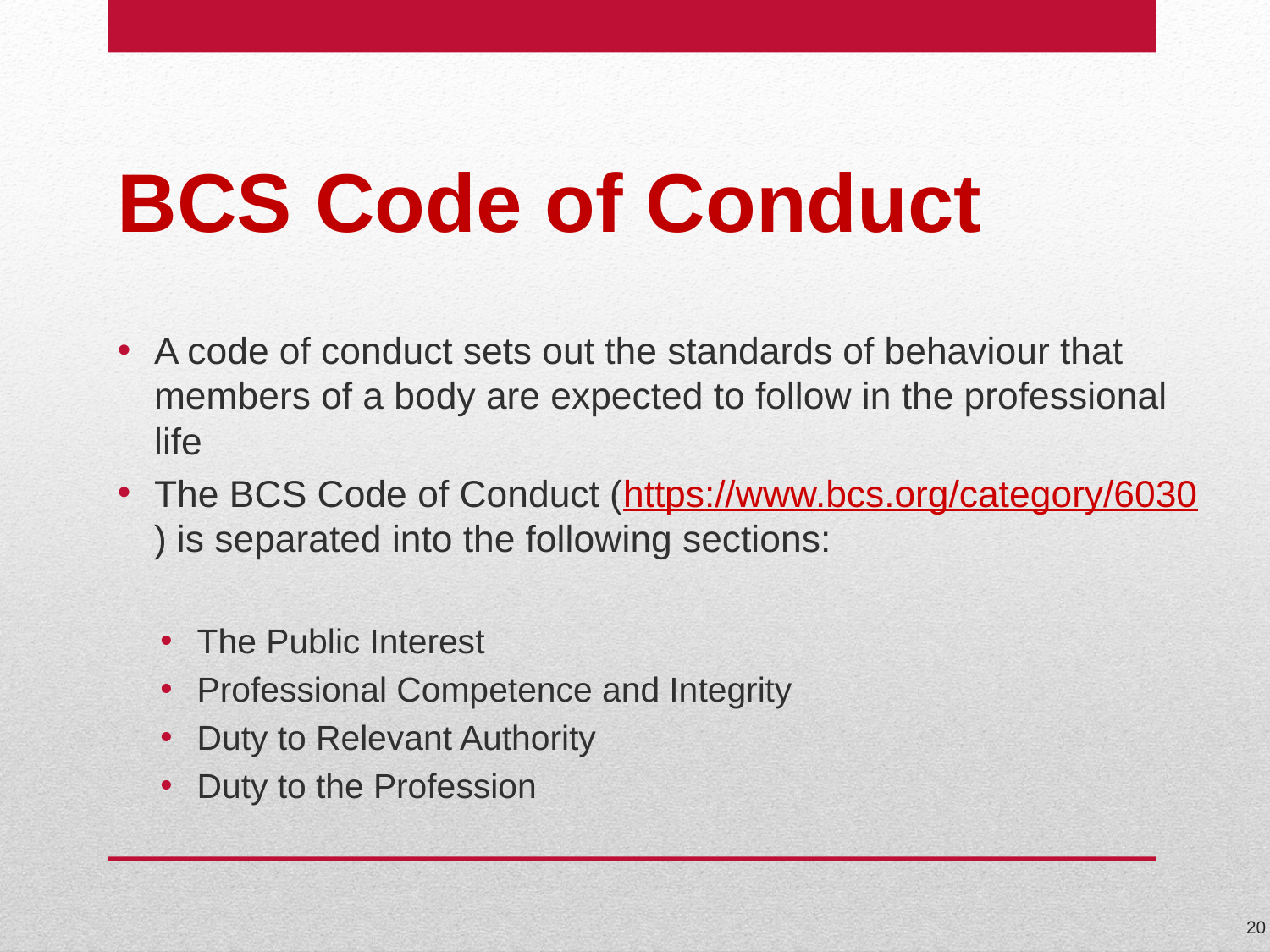

# BCS Code of Conduct
A code of conduct sets out the standards of behaviour that members of a body are expected to follow in the professional life
The BCS Code of Conduct (https://www.bcs.org/category/6030) is separated into the following sections:

The Public Interest
Professional Competence and Integrity
Duty to Relevant Authority
Duty to the Profession
20